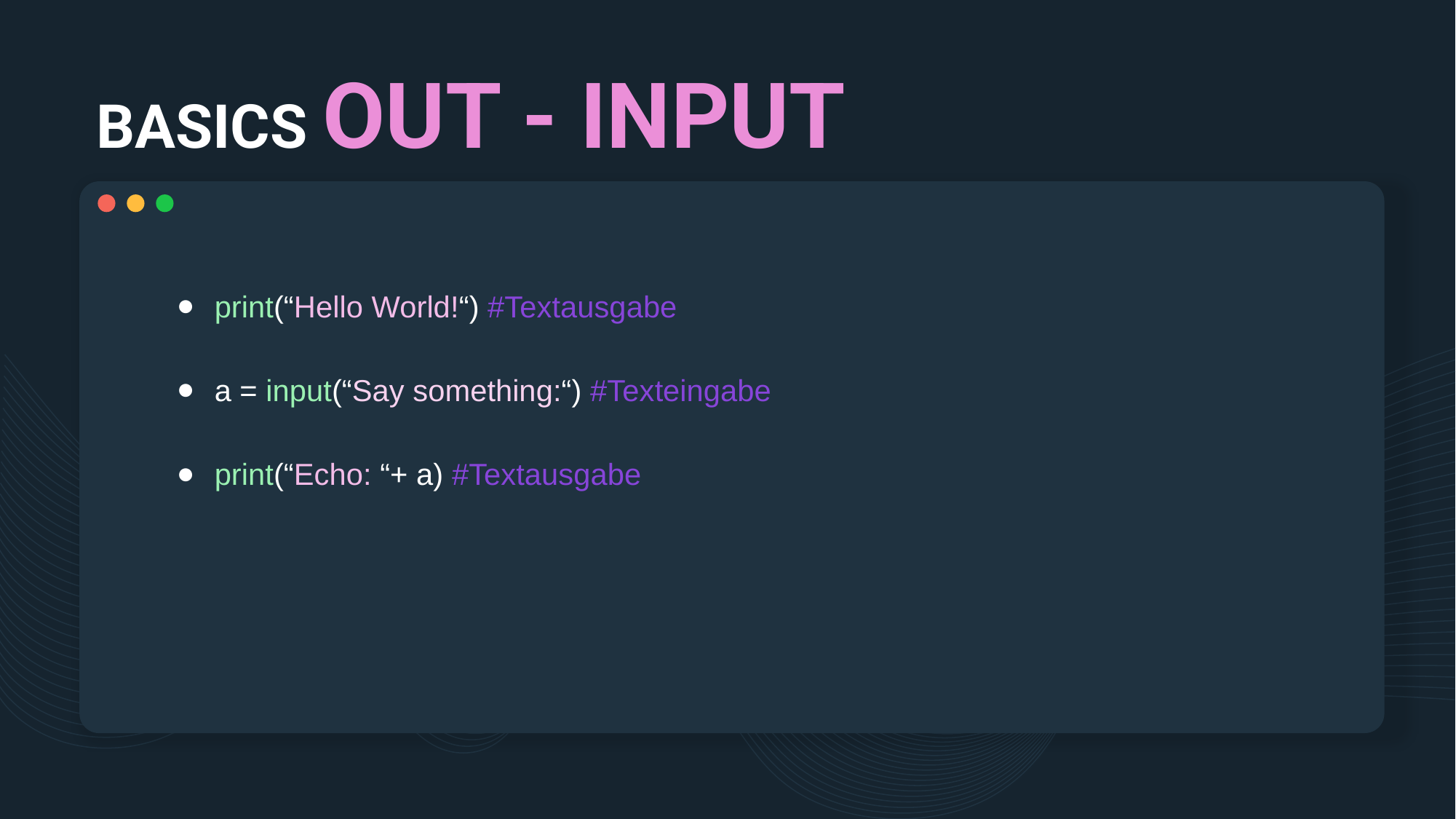

# BASICS OUT - INPUT
print(“Hello World!“) #Textausgabe

a = input(“Say something:“) #Texteingabe

print(“Echo: “+ a) #Textausgabe